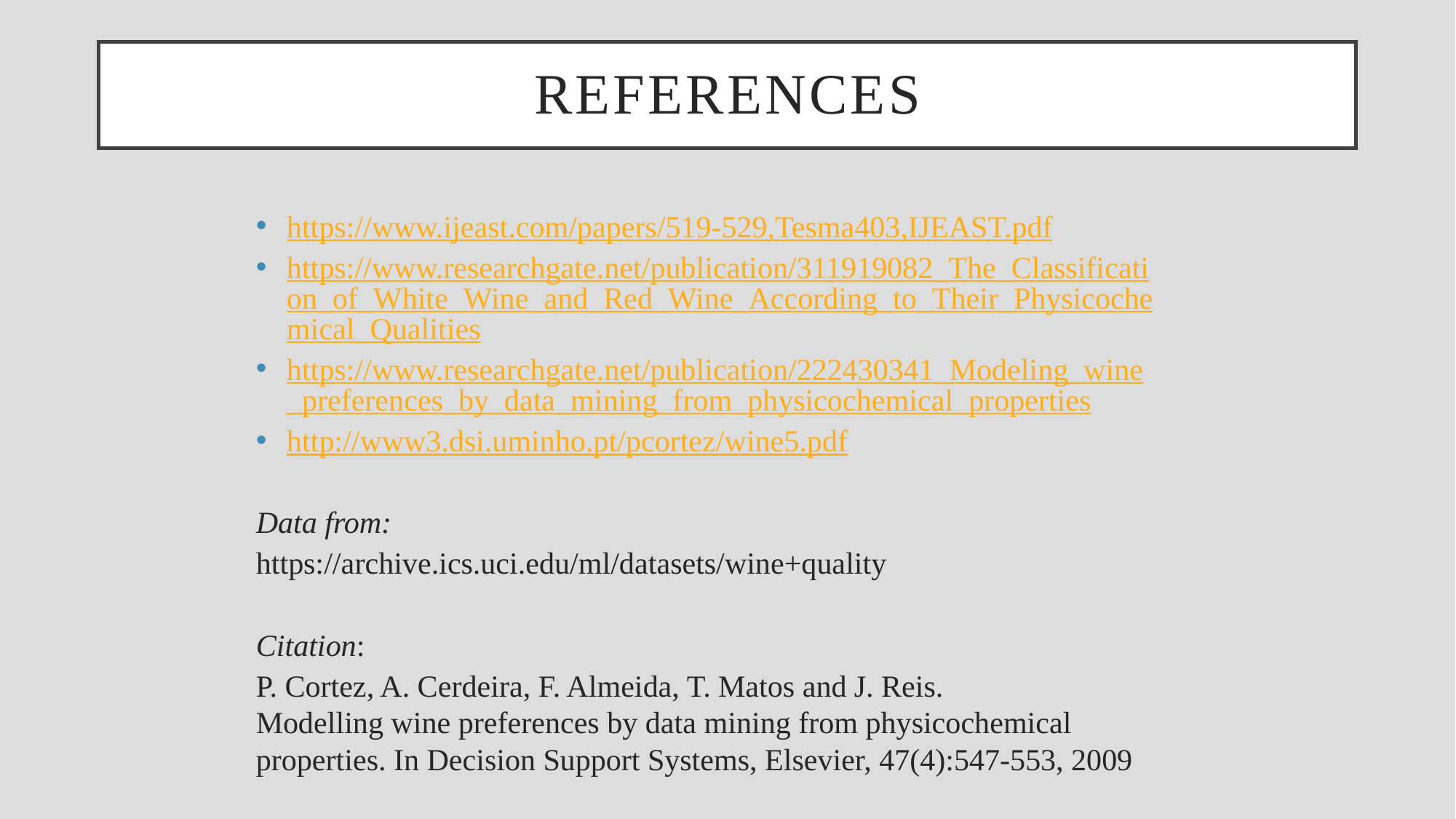

REFERENCES
https://www.ijeast.com/papers/519-529,Tesma403,IJEAST.pdf
https://www.researchgate.net/publication/311919082_The_Classification_of_White_Wine_and_Red_Wine_According_to_Their_Physicochemical_Qualities
https://www.researchgate.net/publication/222430341_Modeling_wine_preferences_by_data_mining_from_physicochemical_properties
http://www3.dsi.uminho.pt/pcortez/wine5.pdf

Data from:
https://archive.ics.uci.edu/ml/datasets/wine+quality

Citation:
P. Cortez, A. Cerdeira, F. Almeida, T. Matos and J. Reis.
Modelling wine preferences by data mining from physicochemical properties. In Decision Support Systems, Elsevier, 47(4):547-553, 2009